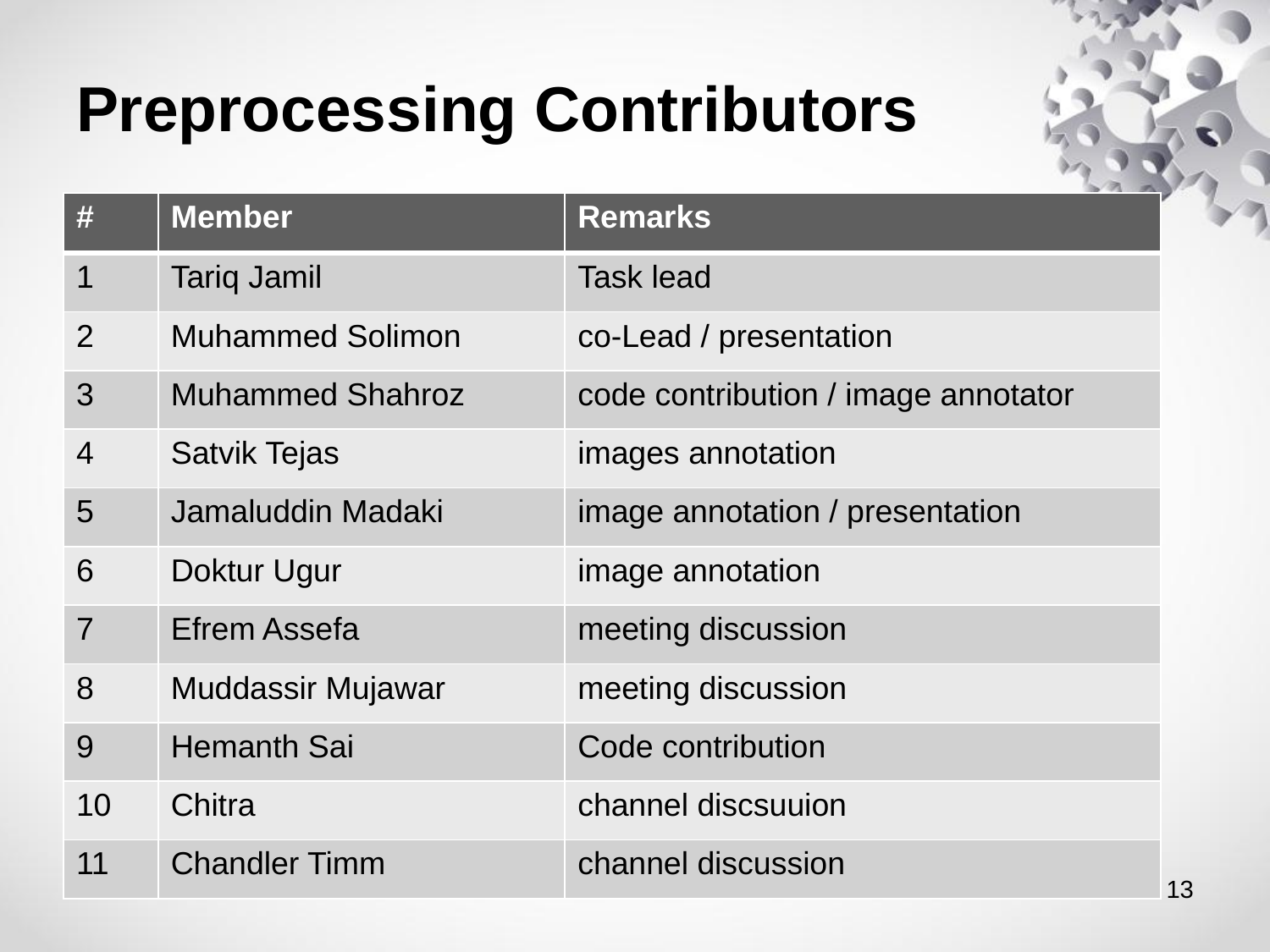

# Preprocessing Contributors
| # | Member | Remarks |
| --- | --- | --- |
| 1 | Tariq Jamil | Task lead |
| 2 | Muhammed Solimon | co-Lead / presentation |
| 3 | Muhammed Shahroz | code contribution / image annotator |
| 4 | Satvik Tejas | images annotation |
| 5 | Jamaluddin Madaki | image annotation / presentation |
| 6 | Doktur Ugur | image annotation |
| 7 | Efrem Assefa | meeting discussion |
| 8 | Muddassir Mujawar | meeting discussion |
| 9 | Hemanth Sai | Code contribution |
| 10 | Chitra | channel discsuuion |
| 11 | Chandler Timm | channel discussion |
13